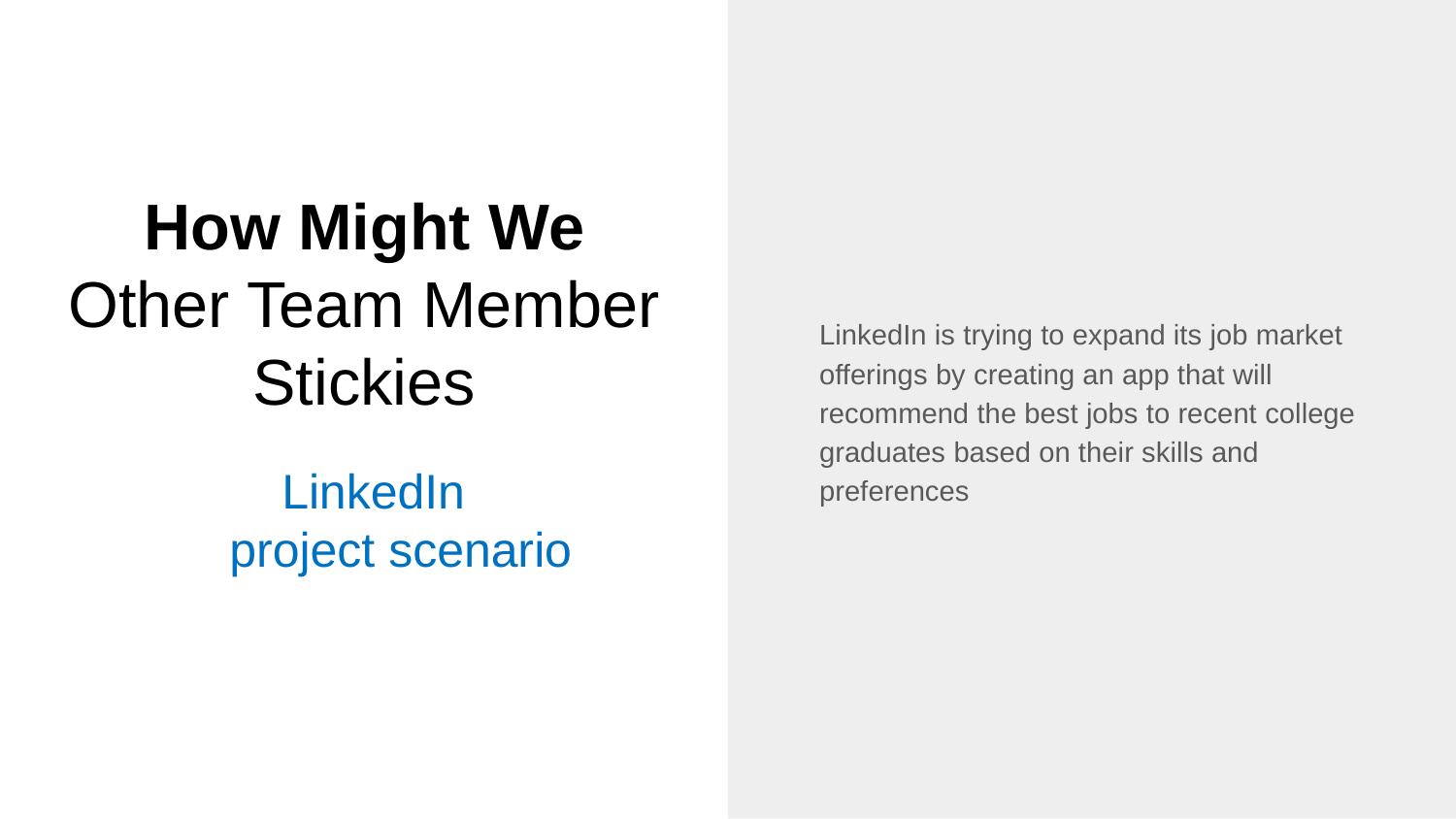

LinkedIn is trying to expand its job market offerings by creating an app that will recommend the best jobs to recent college graduates based on their skills and preferences
# How Might We Other Team Member Stickies
LinkedIn
project scenario